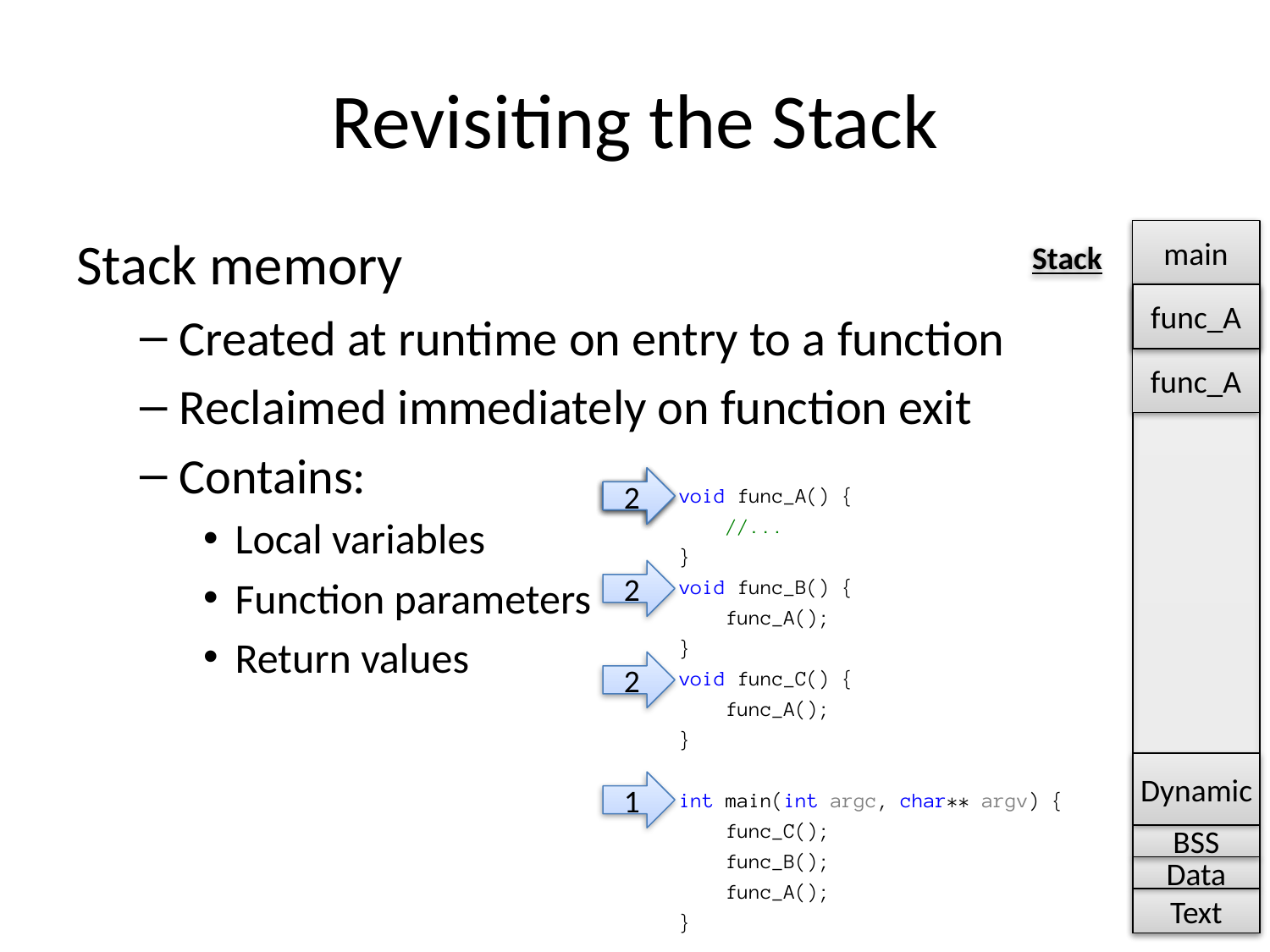

# Revisiting the Stack
main

Stack memory
Created at runtime on entry to a function
Reclaimed immediately on function exit
Contains:
Local variables
Function parameters
Return values
Stack
func_C
func_A
func_B
func_A
2
3
3
void func_A() {
    //...
}
void func_B() {
    func_A();
}
void func_C() {
    func_A();
}

int main(int argc, char** argv) {
    func_C();
    func_B();
    func_A();
}
2
2
Dynamic
1
BSS
Data
Text